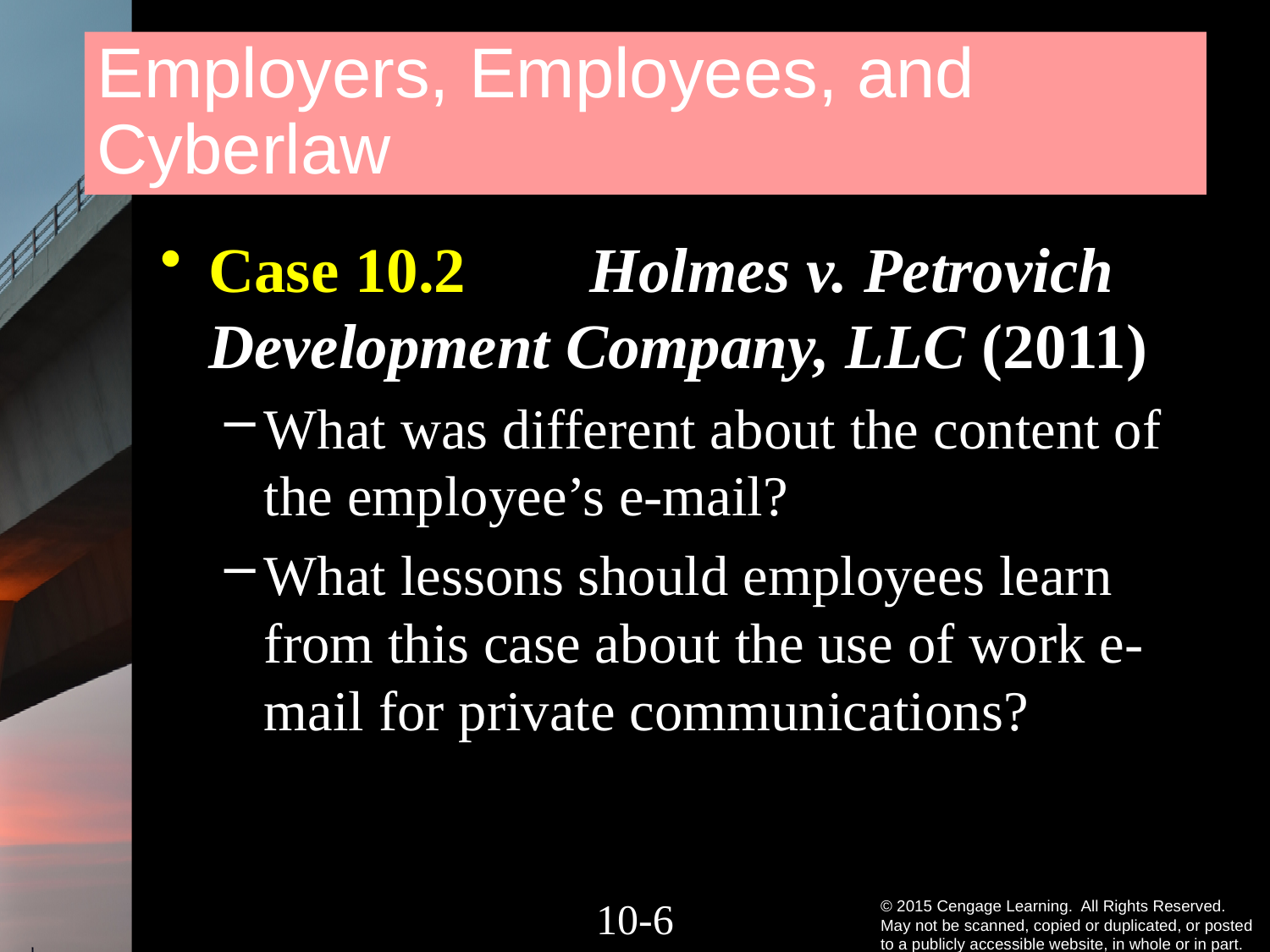

# Employers, Employees, and Cyberlaw
Case 10.2	Holmes v. Petrovich Development Company, LLC (2011)
What was different about the content of the employee’s e-mail?
What lessons should employees learn from this case about the use of work e-mail for private communications?

10-6